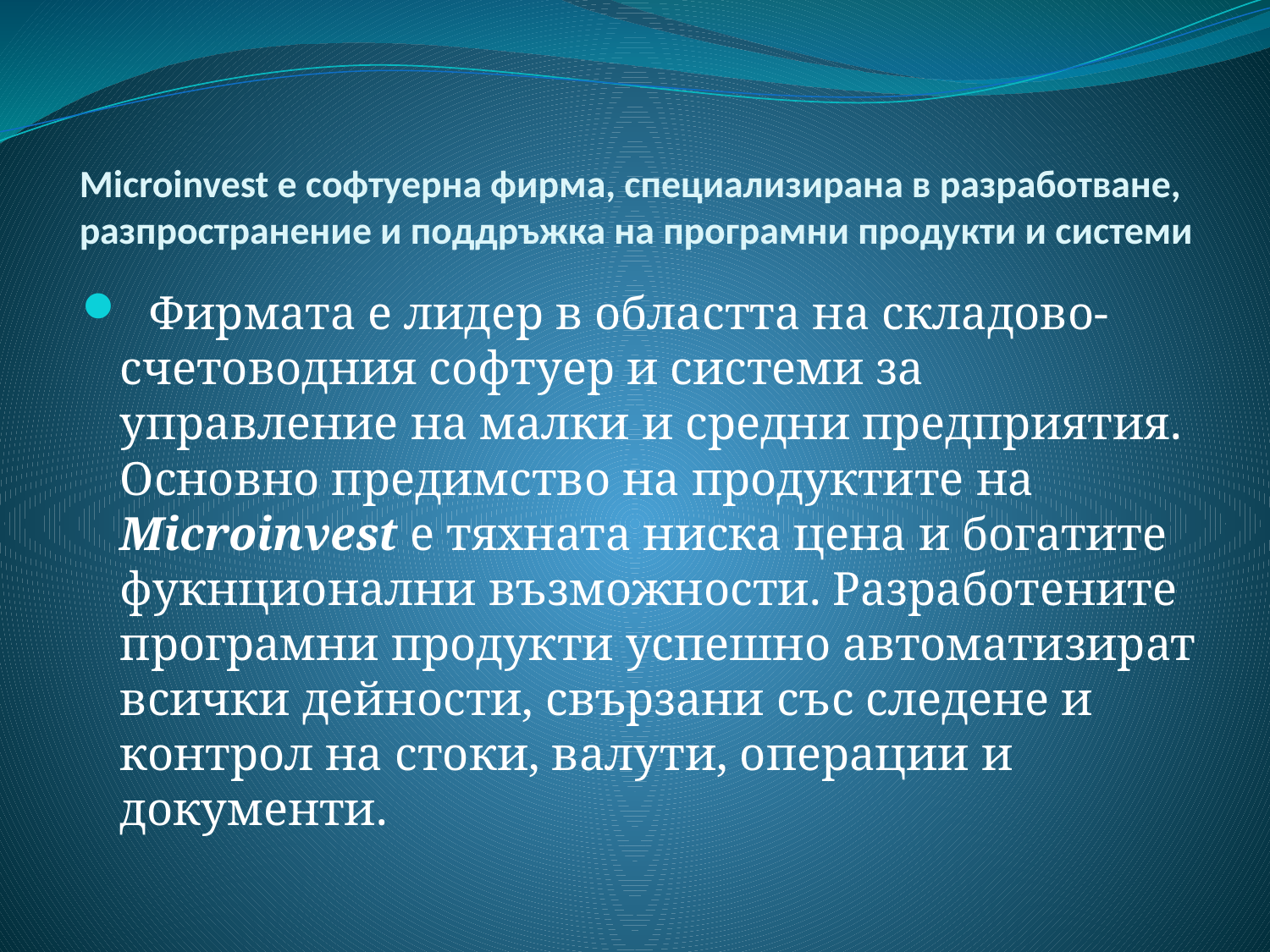

# Microinvest е софтуерна фирма, специализирана в разработване, разпространение и поддръжка на програмни продукти и системи
  Фирмата е лидер в областта на складово-счетоводния софтуер и системи за управление на малки и средни предприятия. Основно предимство на продуктите на Microinvest е тяхната ниска цена и богатите фукнционални възможности. Разработените програмни продукти успешно автоматизират всички дейности, свързани със следене и контрол на стоки, валути, операции и документи.